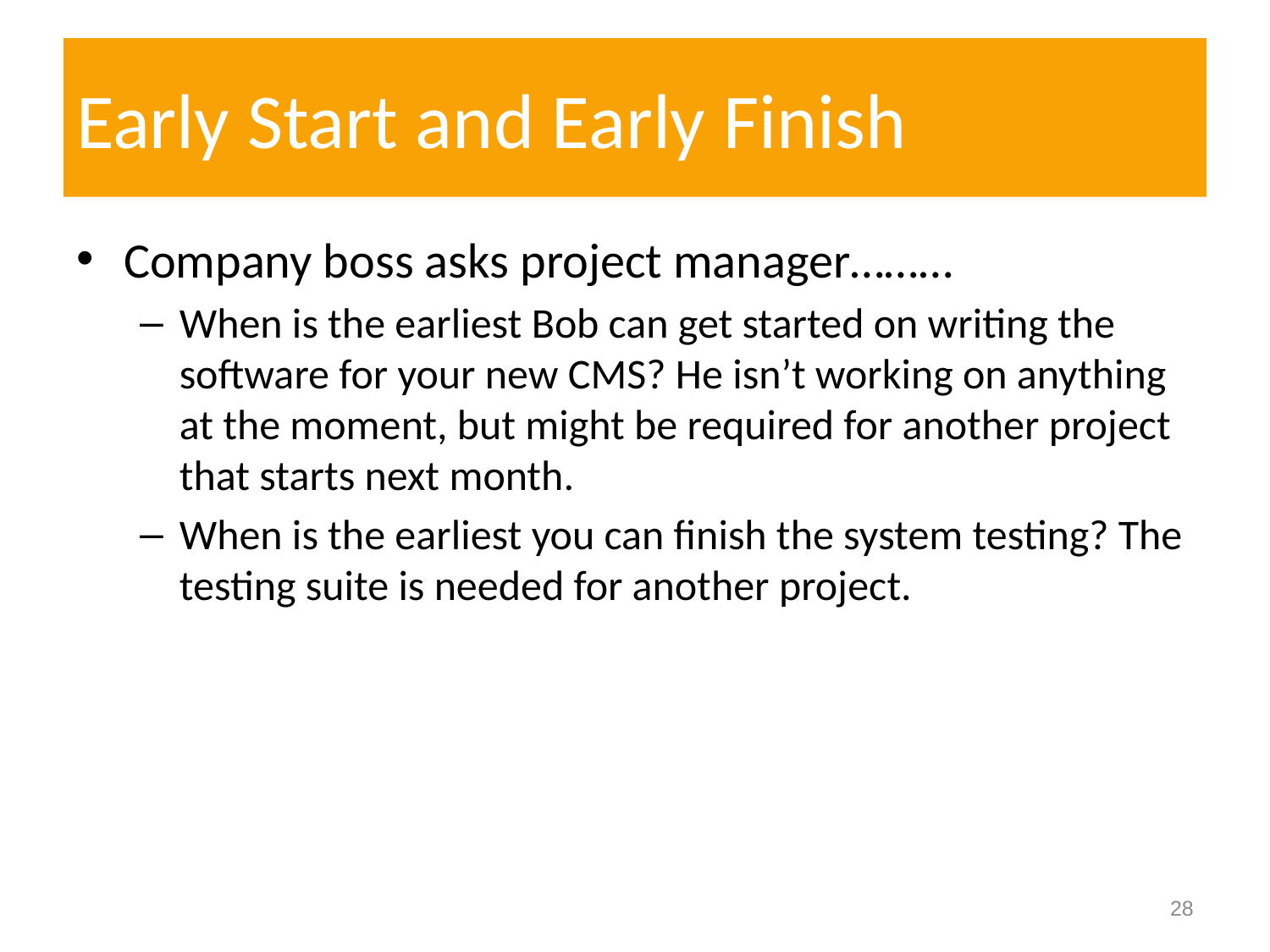

# Early Start and Early Finish
Company boss asks project manager………
When is the earliest Bob can get started on writing the software for your new CMS? He isn’t working on anything at the moment, but might be required for another project that starts next month.
When is the earliest you can finish the system testing? The testing suite is needed for another project.
28